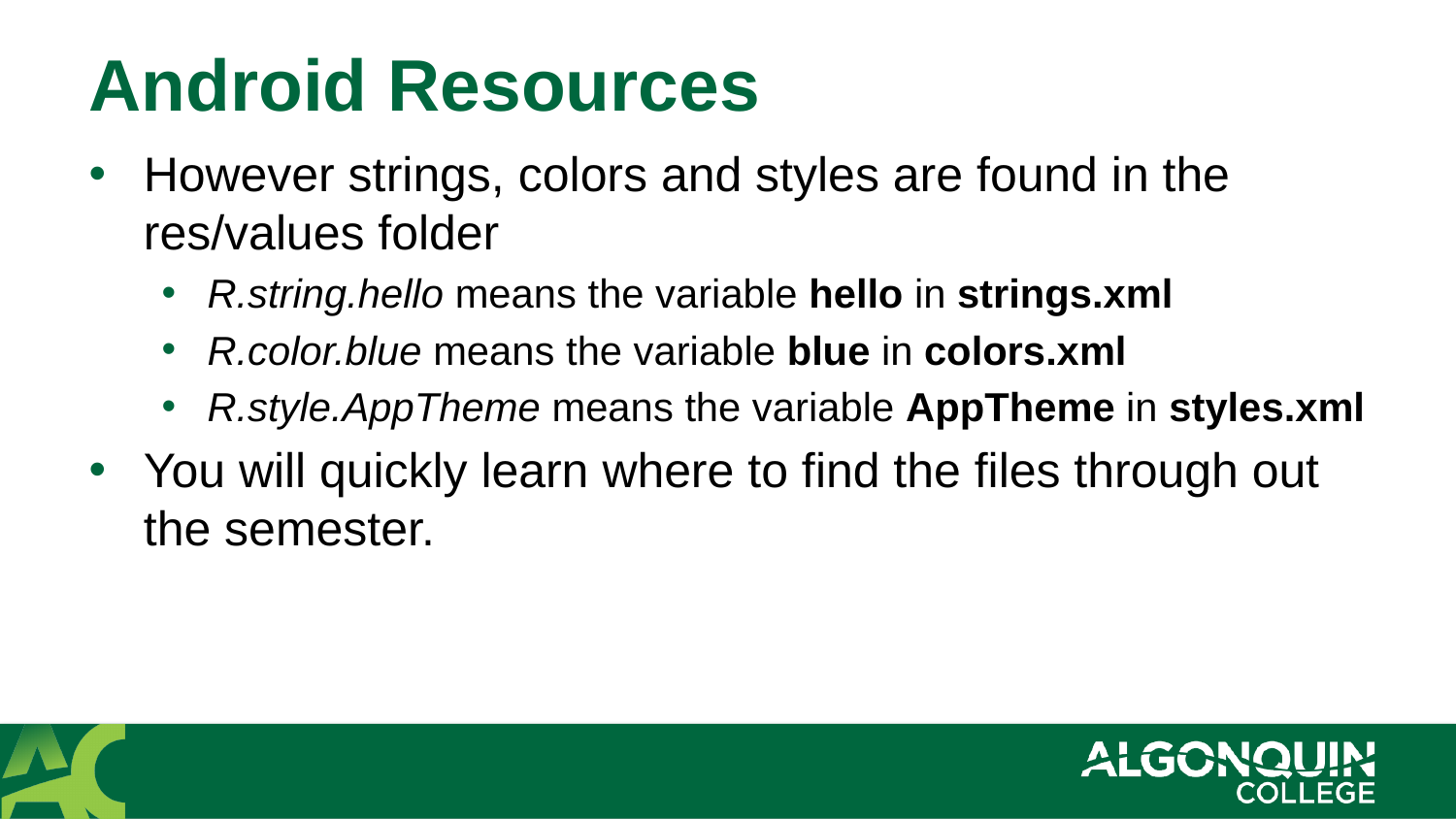

# Android Resources
However strings, colors and styles are found in the res/values folder
R.string.hello means the variable hello in strings.xml
R.color.blue means the variable blue in colors.xml
R.style.AppTheme means the variable AppTheme in styles.xml
You will quickly learn where to find the files through out the semester.